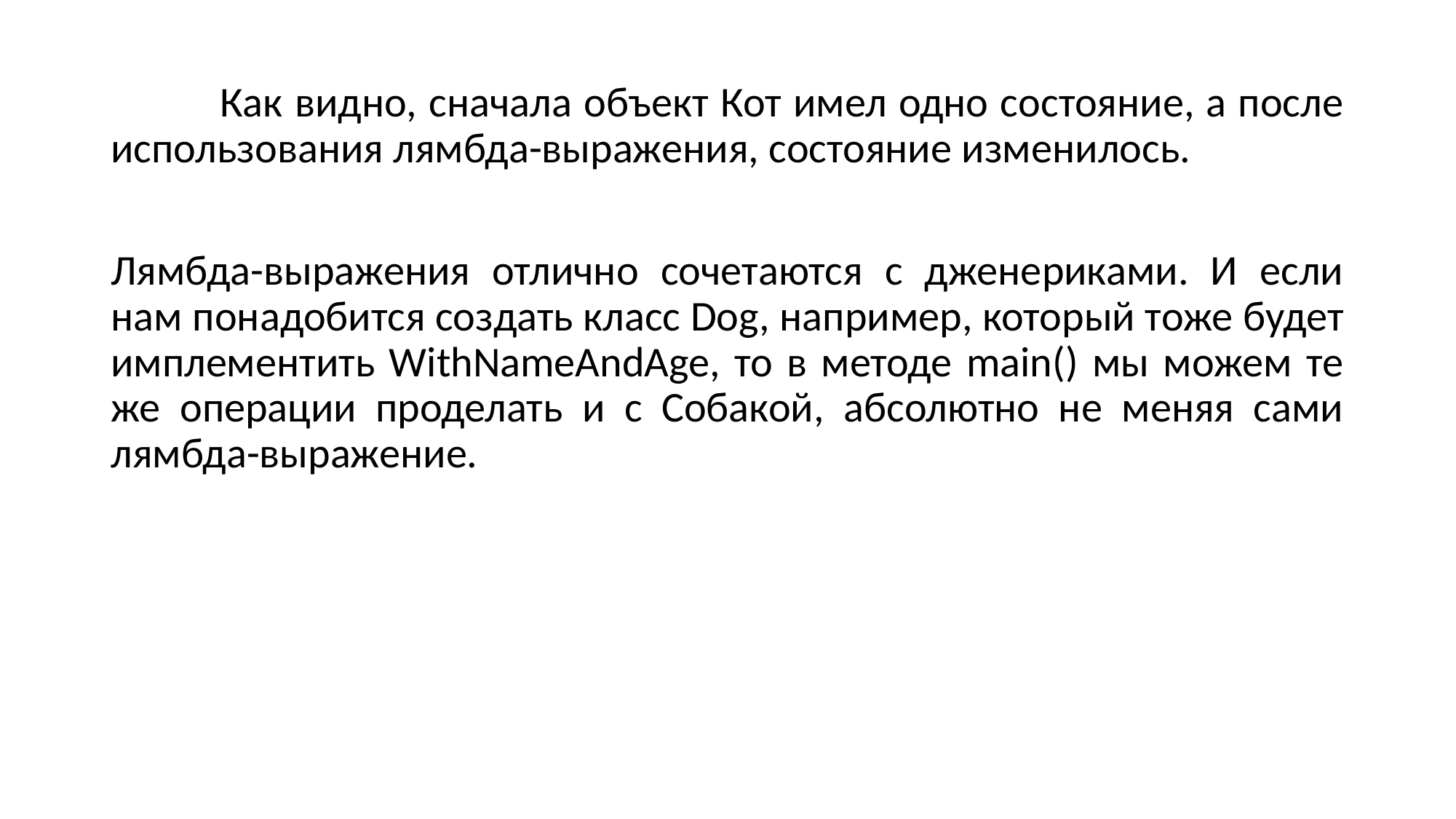

Как видно, сначала объект Кот имел одно состояние, а после использования лямбда-выражения, состояние изменилось.

Лямбда-выражения отлично сочетаются с дженериками. И если нам понадобится создать класс Dog, например, который тоже будет имплементить WithNameAndAge, то в методе main() мы можем те же операции проделать и с Cобакой, абсолютно не меняя сами лямбда-выражение.